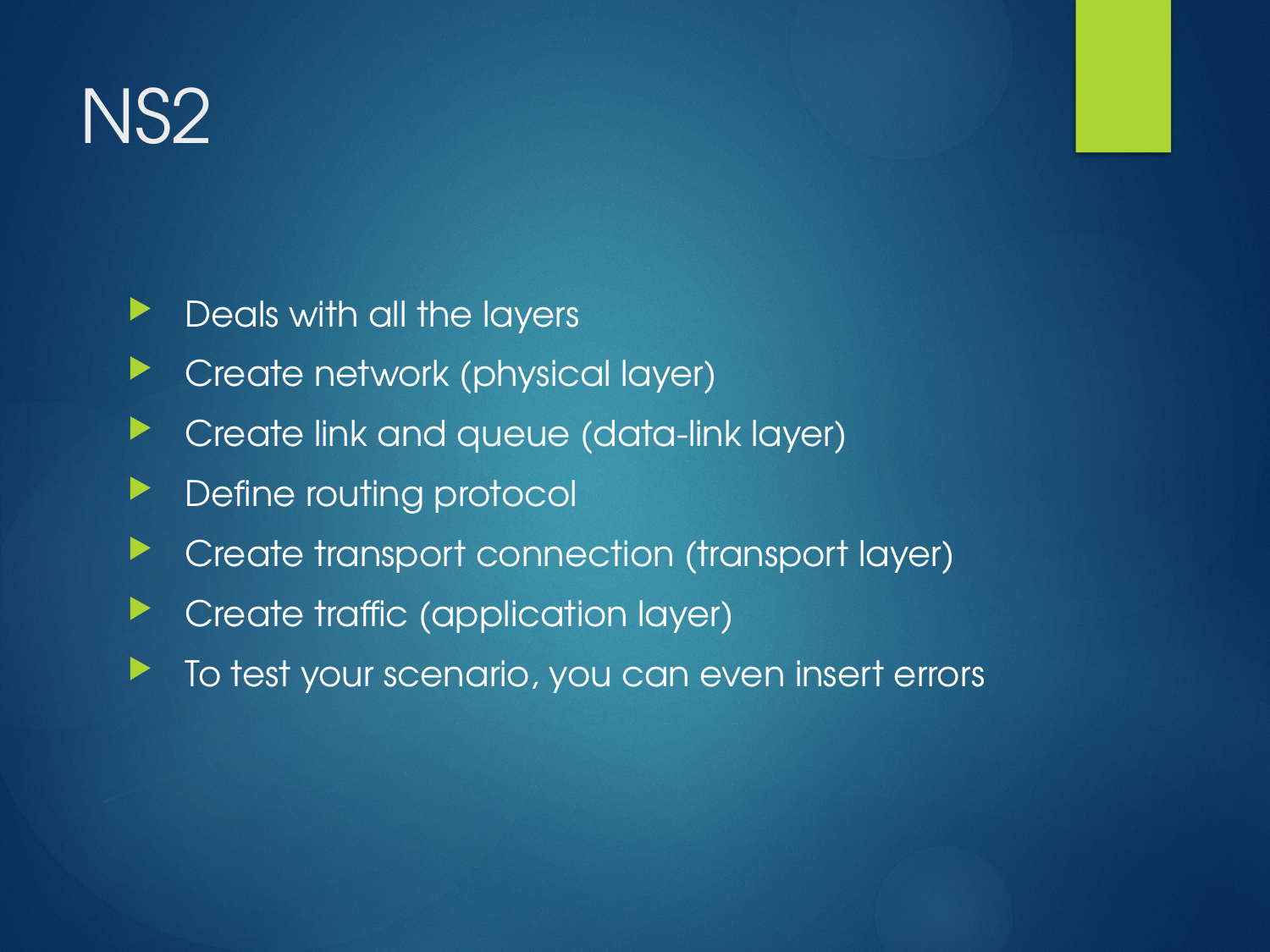

# NS2
 Deals with all the layers
 Create network (physical layer)
 Create link and queue (data-link layer)
 Define routing protocol
 Create transport connection (transport layer)
 Create traffic (application layer)
 To test your scenario, you can even insert errors